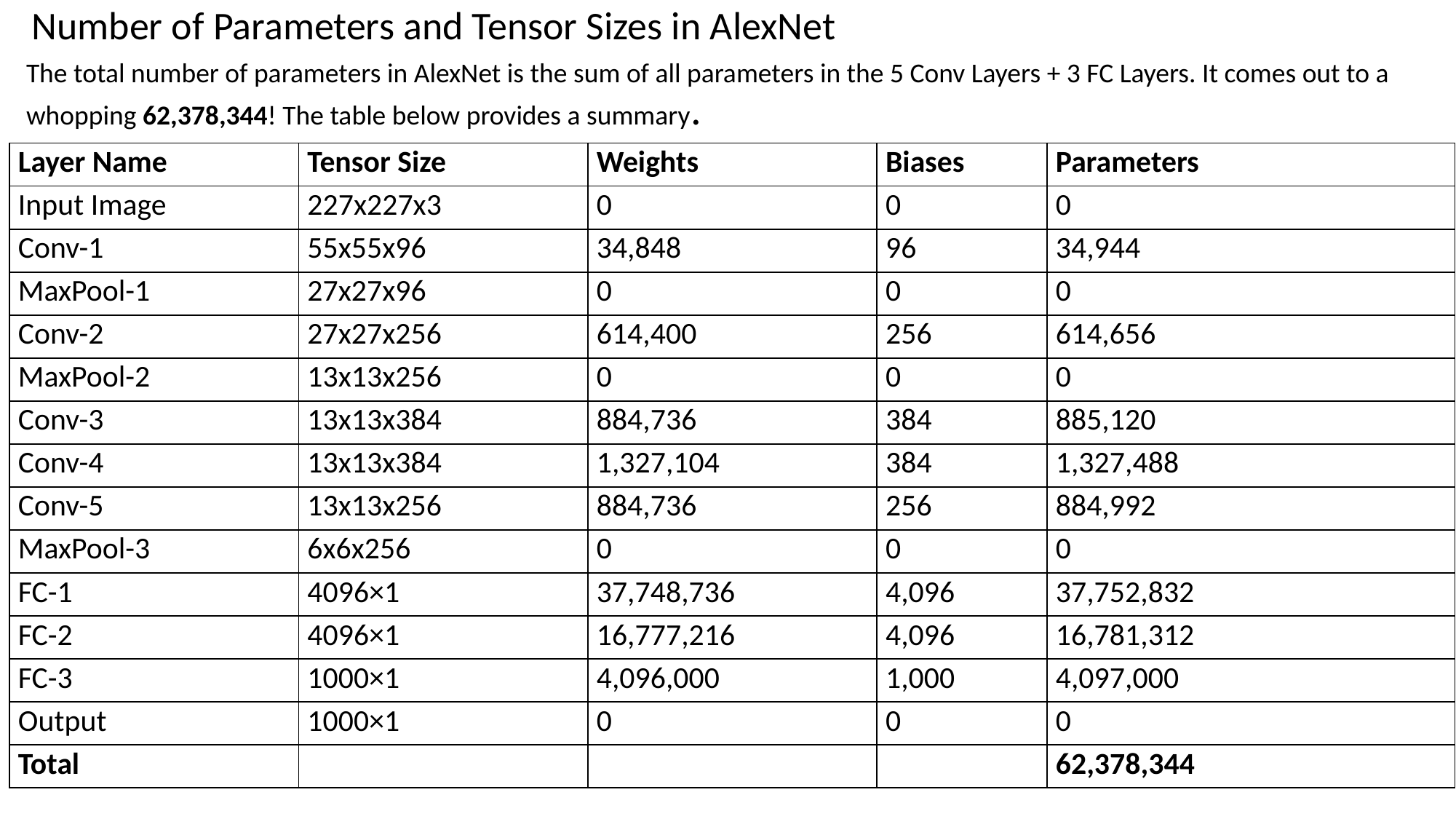

# Number of Parameters and Tensor Sizes in AlexNet
The total number of parameters in AlexNet is the sum of all parameters in the 5 Conv Layers + 3 FC Layers. It comes out to a whopping 62,378,344! The table below provides a summary.

| Layer Name | Tensor Size | Weights | Biases | Parameters |
| --- | --- | --- | --- | --- |
| Input Image | 227x227x3 | 0 | 0 | 0 |
| Conv-1 | 55x55x96 | 34,848 | 96 | 34,944 |
| MaxPool-1 | 27x27x96 | 0 | 0 | 0 |
| Conv-2 | 27x27x256 | 614,400 | 256 | 614,656 |
| MaxPool-2 | 13x13x256 | 0 | 0 | 0 |
| Conv-3 | 13x13x384 | 884,736 | 384 | 885,120 |
| Conv-4 | 13x13x384 | 1,327,104 | 384 | 1,327,488 |
| Conv-5 | 13x13x256 | 884,736 | 256 | 884,992 |
| MaxPool-3 | 6x6x256 | 0 | 0 | 0 |
| FC-1 | 4096×1 | 37,748,736 | 4,096 | 37,752,832 |
| FC-2 | 4096×1 | 16,777,216 | 4,096 | 16,781,312 |
| FC-3 | 1000×1 | 4,096,000 | 1,000 | 4,097,000 |
| Output | 1000×1 | 0 | 0 | 0 |
| Total |  |  |  | 62,378,344 |